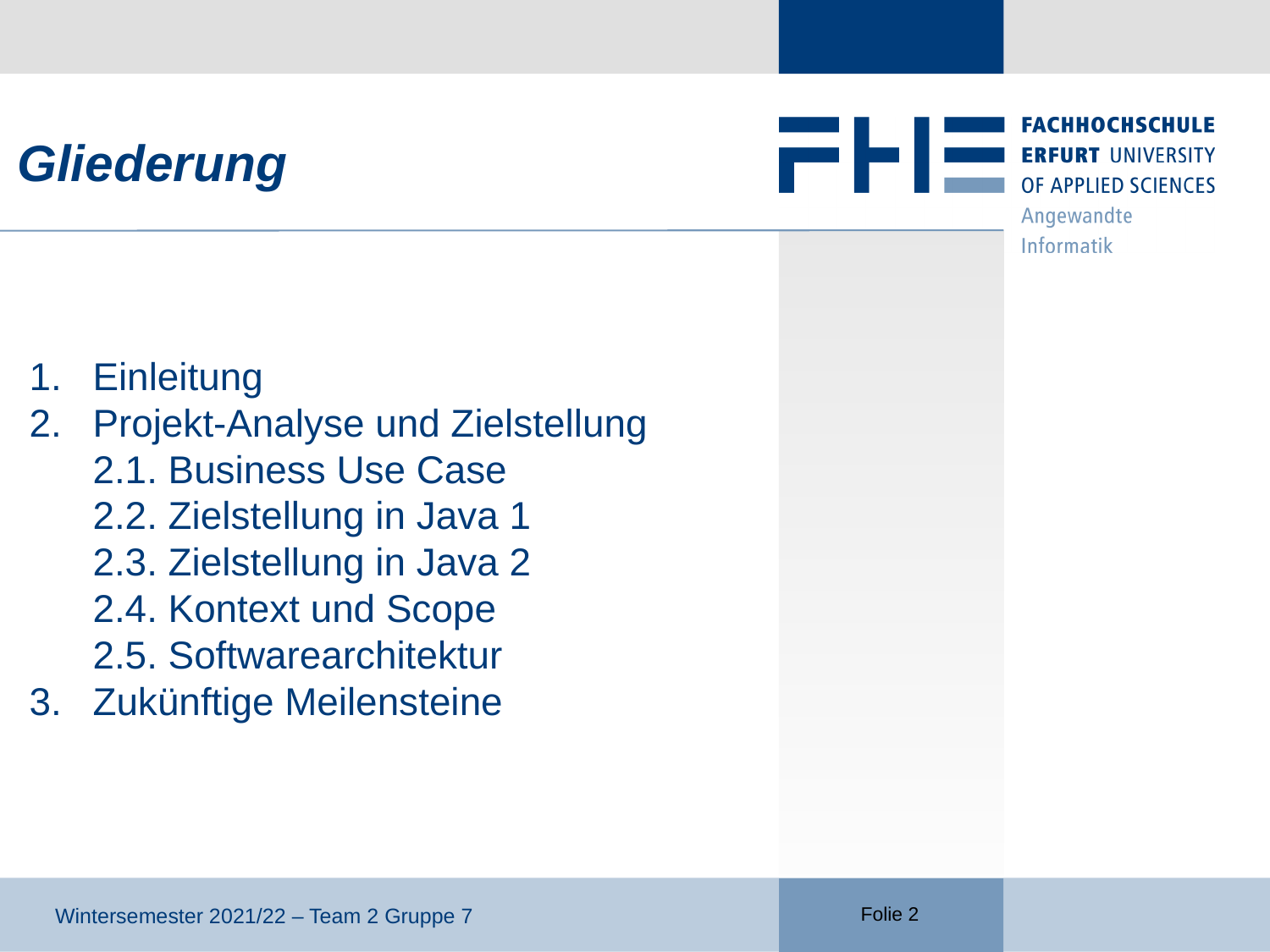

# Gliederung
Einleitung
Projekt-Analyse und Zielstellung
2.1. Business Use Case
2.2. Zielstellung in Java 1
2.3. Zielstellung in Java 2
2.4. Kontext und Scope
2.5. Softwarearchitektur
Zukünftige Meilensteine
Wintersemester 2021/22 – Team 2 Gruppe 7
Folie 2